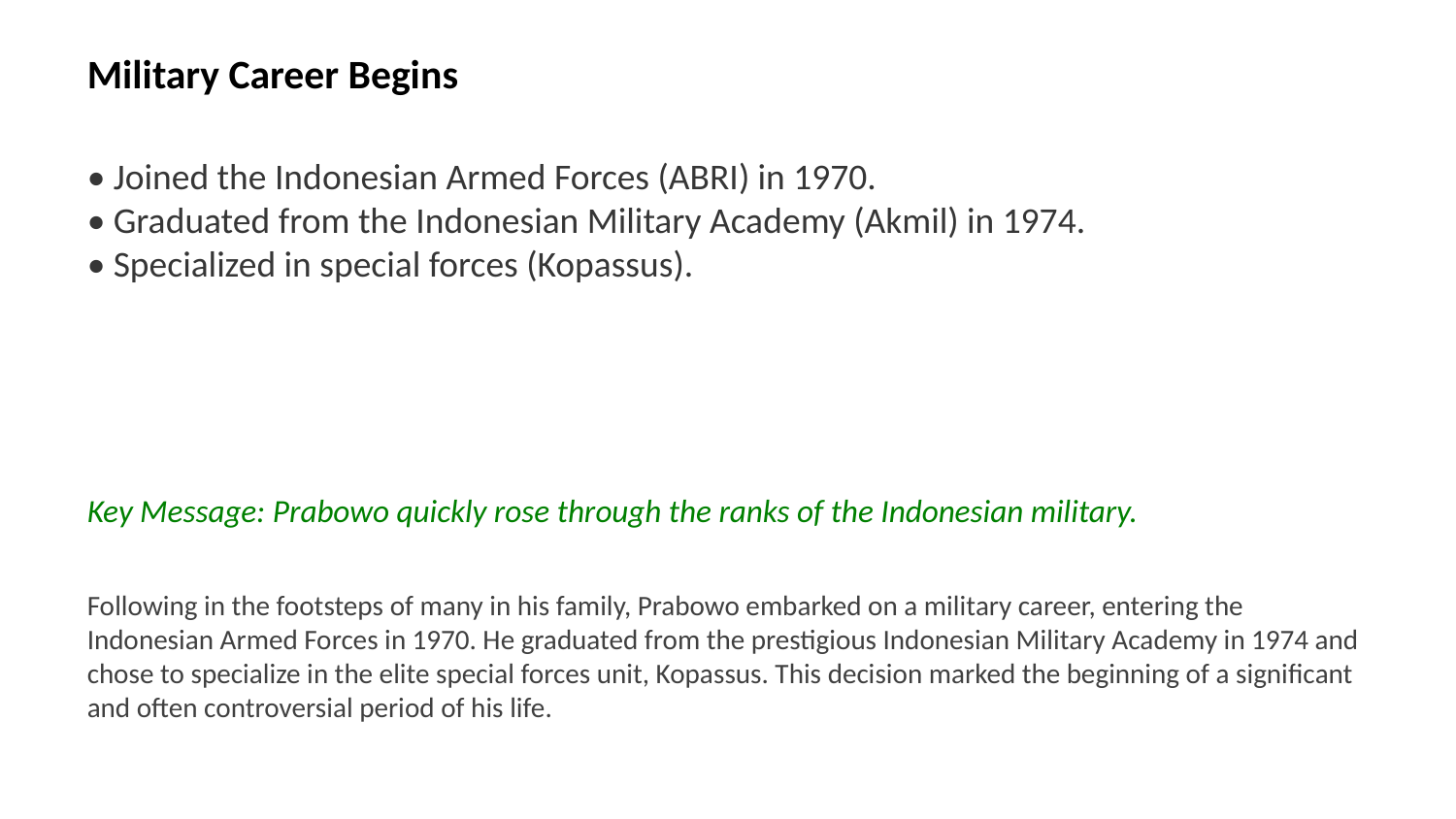

Military Career Begins
• Joined the Indonesian Armed Forces (ABRI) in 1970.
• Graduated from the Indonesian Military Academy (Akmil) in 1974.
• Specialized in special forces (Kopassus).
Key Message: Prabowo quickly rose through the ranks of the Indonesian military.
Following in the footsteps of many in his family, Prabowo embarked on a military career, entering the Indonesian Armed Forces in 1970. He graduated from the prestigious Indonesian Military Academy in 1974 and chose to specialize in the elite special forces unit, Kopassus. This decision marked the beginning of a significant and often controversial period of his life.
Images: Indonesian Military Academy, Kopassus, ABRI, Indonesian Army uniform